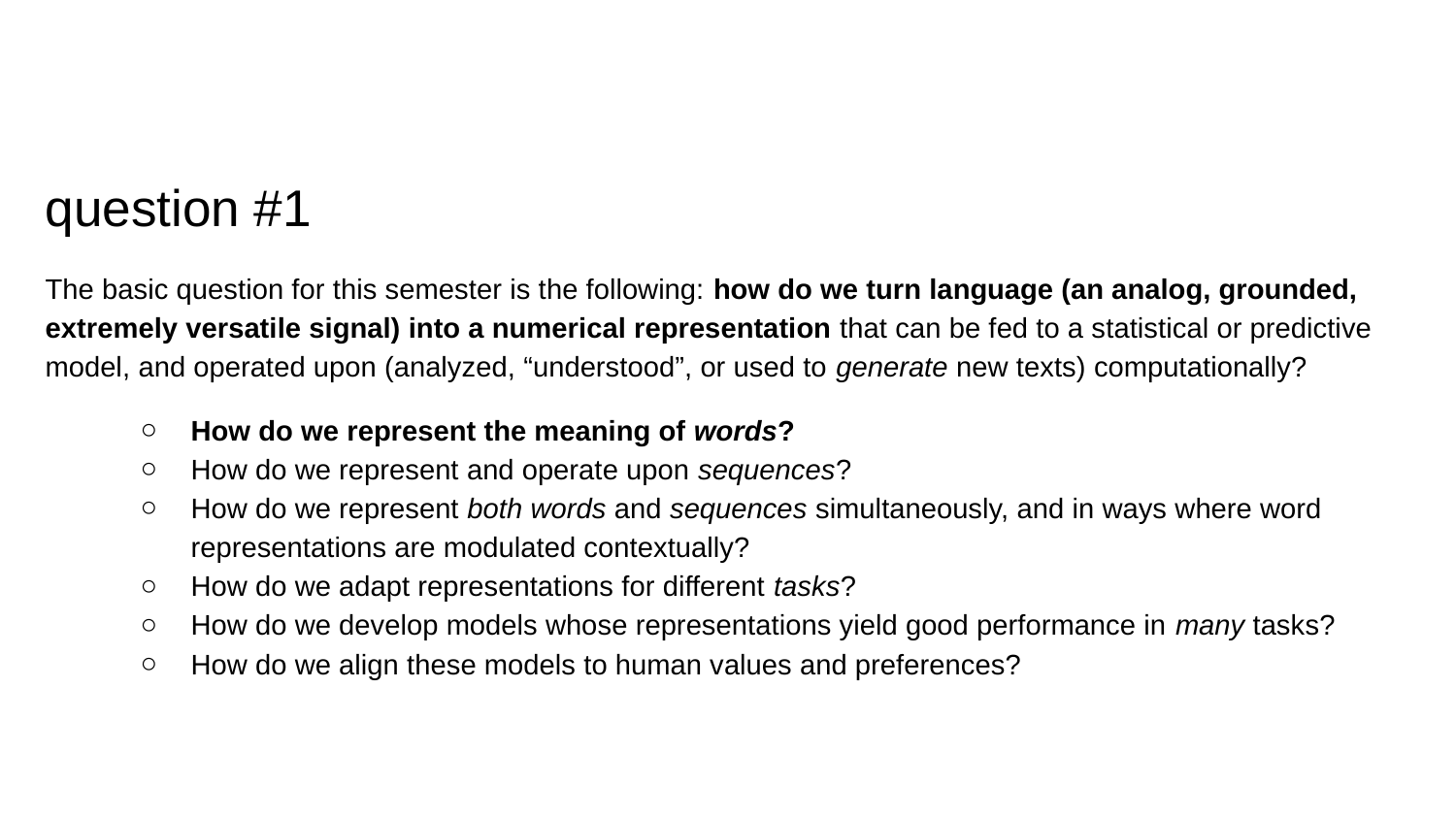

# question #1
The basic question for this semester is the following: how do we turn language (an analog, grounded, extremely versatile signal) into a numerical representation that can be fed to a statistical or predictive model, and operated upon (analyzed, “understood”, or used to generate new texts) computationally?
How do we represent the meaning of words?
How do we represent and operate upon sequences?
How do we represent both words and sequences simultaneously, and in ways where word representations are modulated contextually?
How do we adapt representations for different tasks?
How do we develop models whose representations yield good performance in many tasks?
How do we align these models to human values and preferences?